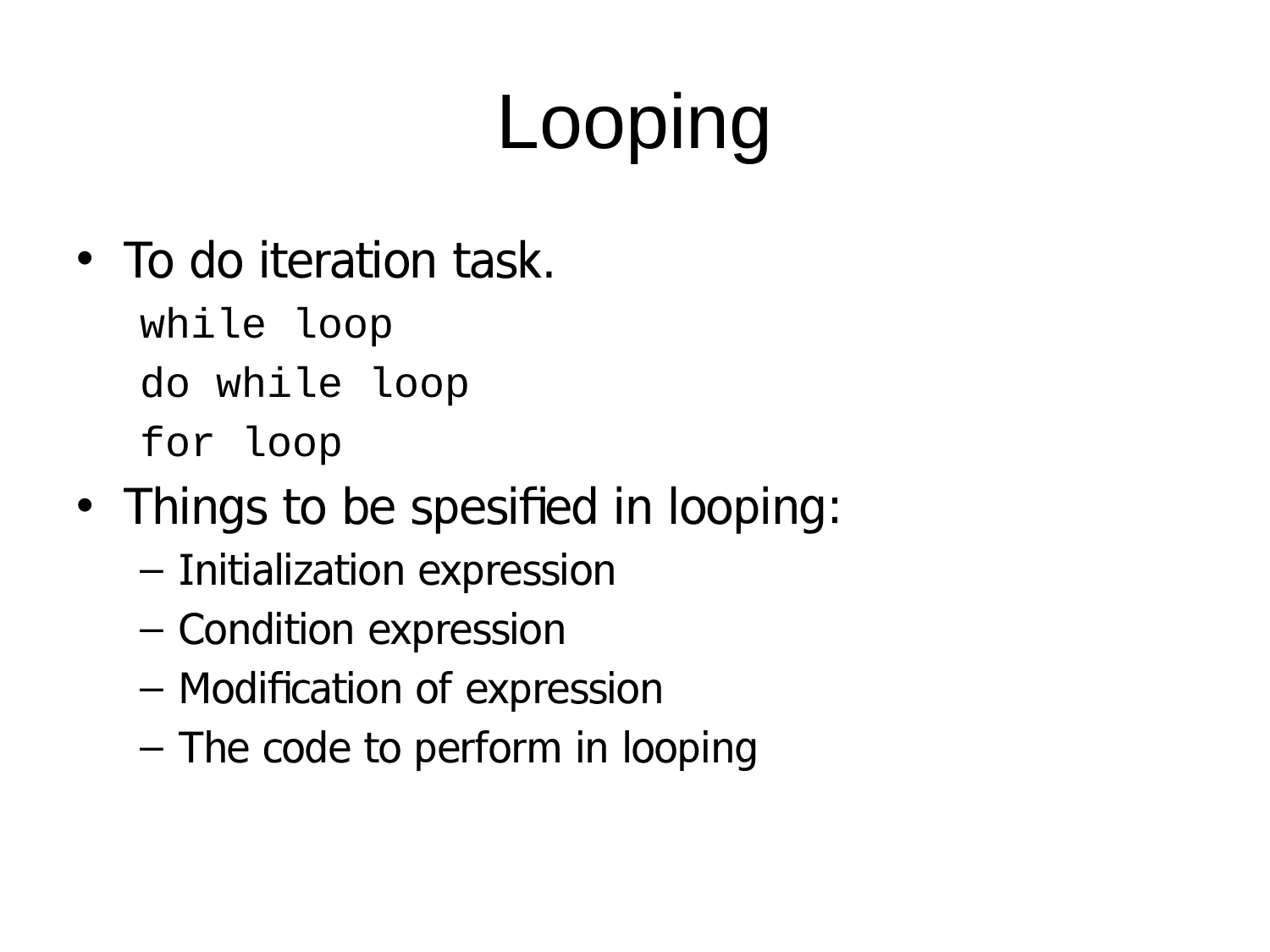

# Looping
To do iteration task.
while loop
do while loop
for loop
Things to be spesified in looping:
Initialization expression
Condition expression
Modification of expression
The code to perform in looping